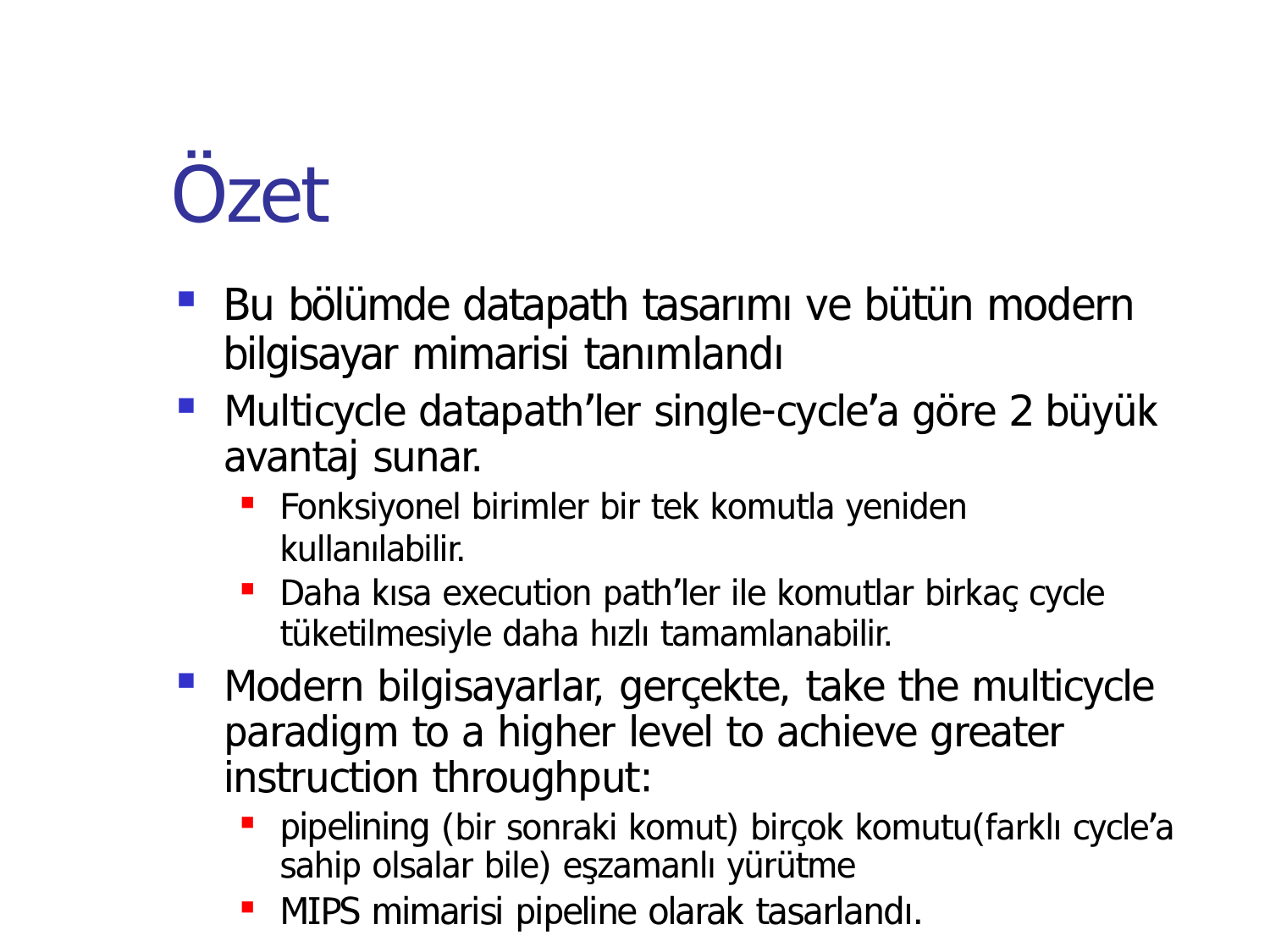

# Özet
Bu bölümde datapath tasarımı ve bütün modern
bilgisayar mimarisi tanımlandı
Multicycle datapath’ler single-cycle’a göre 2 büyük avantaj sunar.
Fonksiyonel birimler bir tek komutla yeniden kullanılabilir.
Daha kısa execution path’ler ile komutlar birkaç cycle
tüketilmesiyle daha hızlı tamamlanabilir.
Modern bilgisayarlar, gerçekte, take the multicycle paradigm to a higher level to achieve greater instruction throughput:
pipelining (bir sonraki komut) birçok komutu(farklı cycle’a sahip olsalar bile) eşzamanlı yürütme
MIPS mimarisi pipeline olarak tasarlandı.